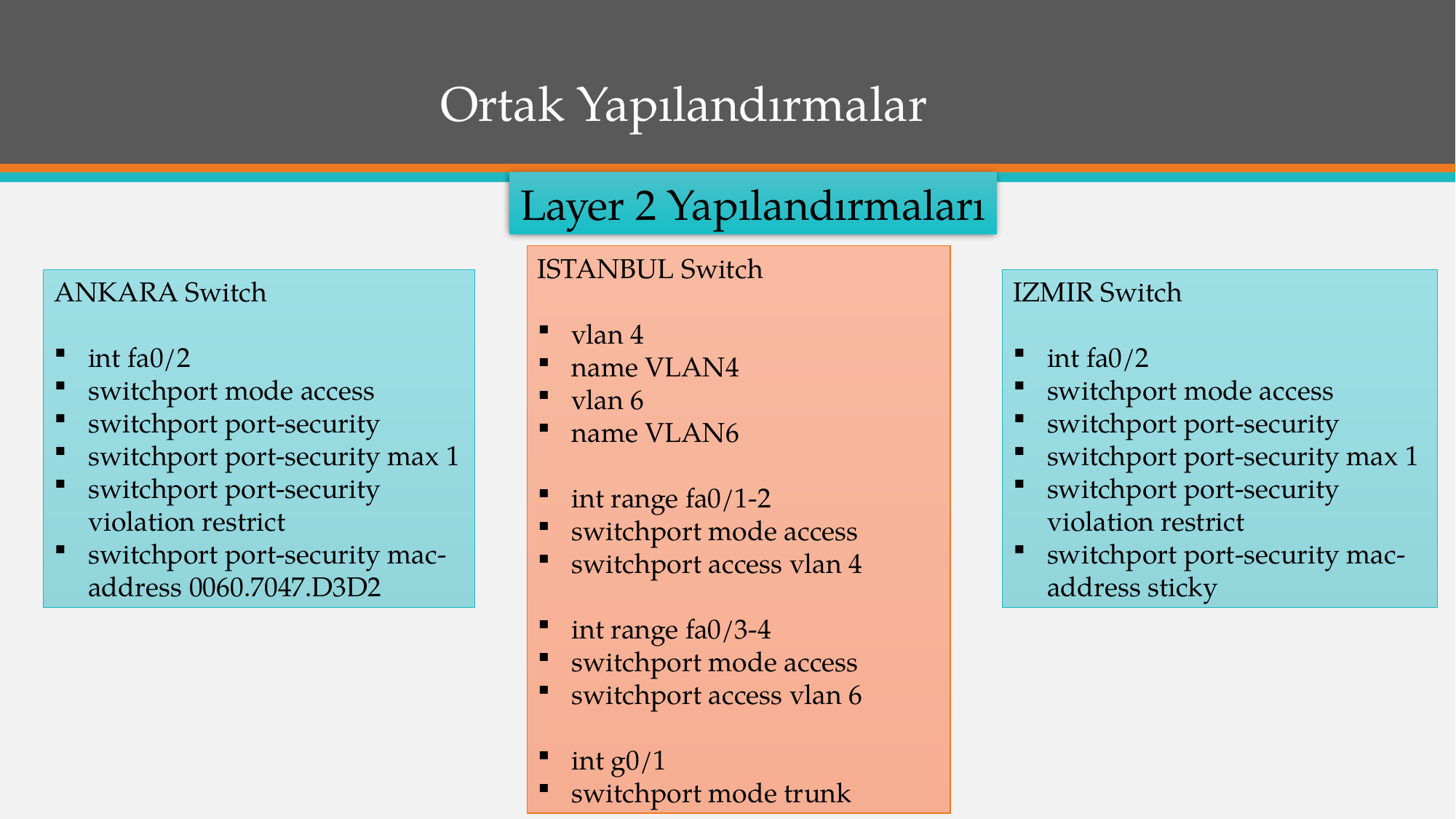

# Ortak Yapılandırmalar
Layer 2 Yapılandırmaları
ISTANBUL Switch

vlan 4
name VLAN4
vlan 6
name VLAN6
int range fa0/1-2
switchport mode access
switchport access vlan 4

int range fa0/3-4
switchport mode access
switchport access vlan 6
int g0/1
switchport mode trunk
ANKARA Switch

int fa0/2
switchport mode access
switchport port-security
switchport port-security max 1
switchport port-security violation restrict
switchport port-security mac-address 0060.7047.D3D2
IZMIR Switch
int fa0/2
switchport mode access
switchport port-security
switchport port-security max 1
switchport port-security violation restrict
switchport port-security mac-address sticky